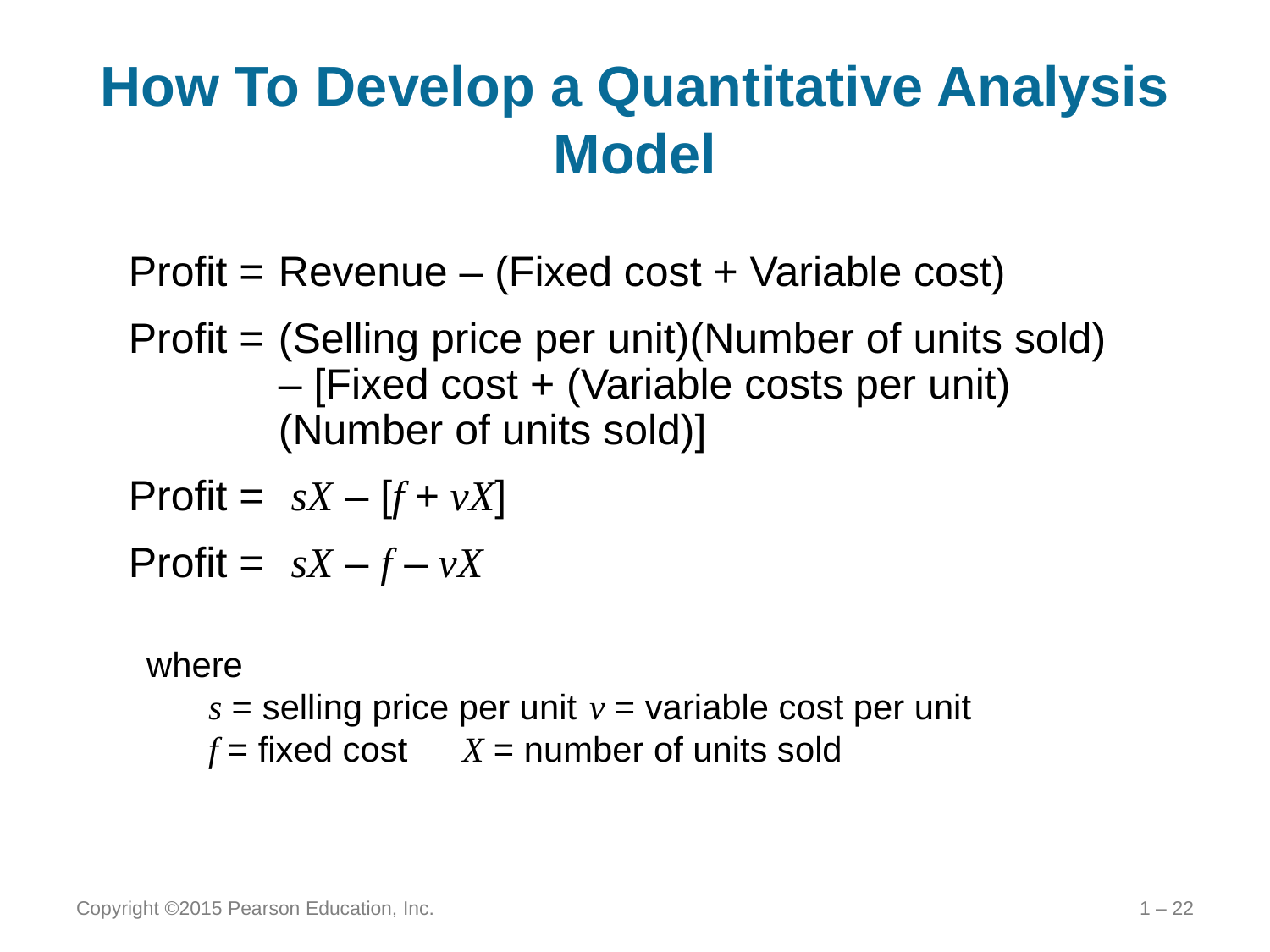

# How To Develop a Quantitative Analysis Model
Profit =	Revenue – (Fixed cost + Variable cost)
Profit =	(Selling price per unit)(Number of units sold) – [Fixed cost + (Variable costs per unit)(Number of units sold)]
Profit =	sX – [f + vX]
Profit =	sX – f – vX
where
	s = selling price per unit	v = variable cost per unit
	f = fixed cost	X = number of units sold
Copyright ©2015 Pearson Education, Inc.
1 – 22